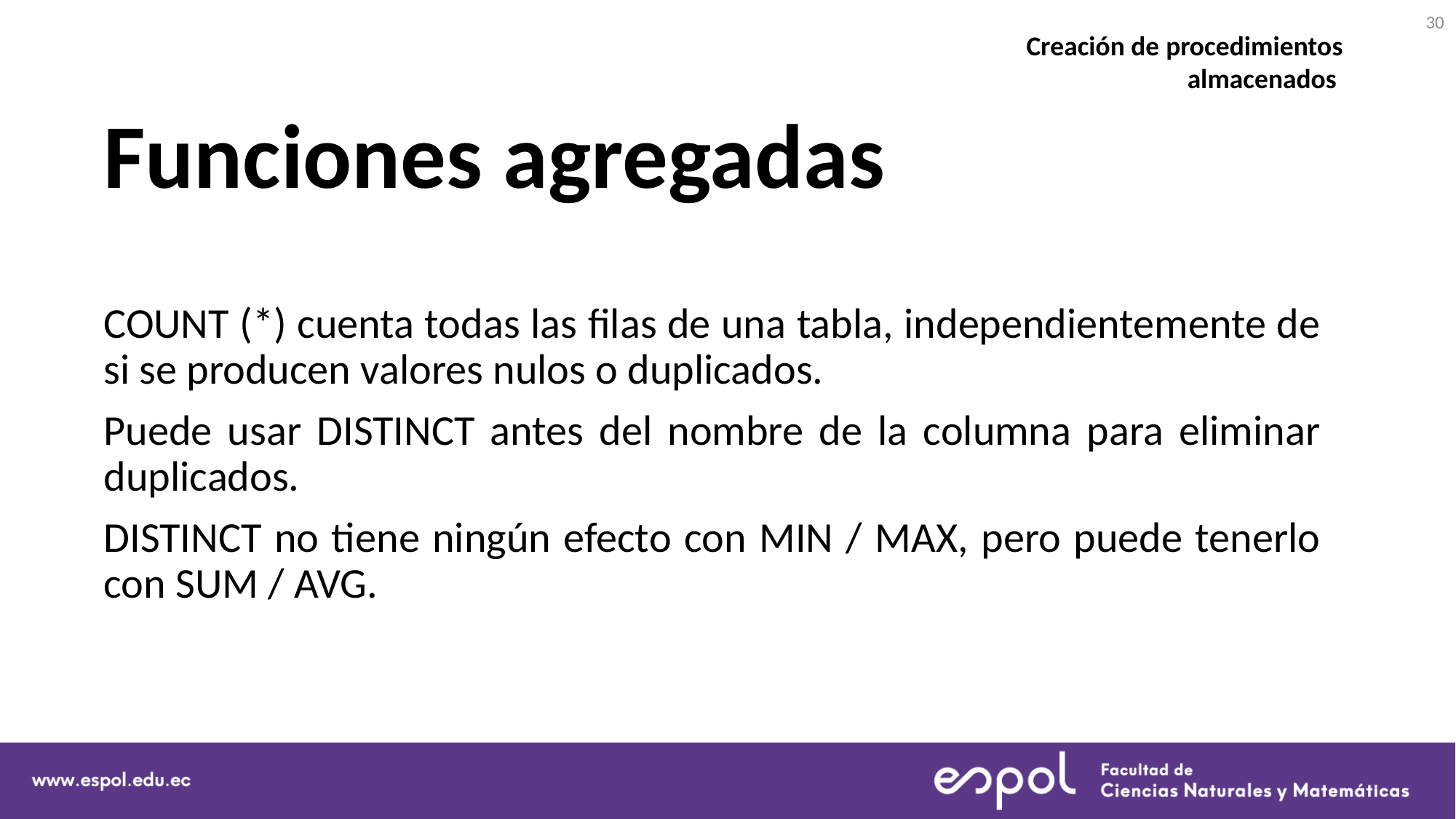

30
Creación de procedimientos almacenados
# Funciones agregadas
COUNT (*) cuenta todas las filas de una tabla, independientemente de si se producen valores nulos o duplicados.
Puede usar DISTINCT antes del nombre de la columna para eliminar duplicados.
DISTINCT no tiene ningún efecto con MIN / MAX, pero puede tenerlo con SUM / AVG.